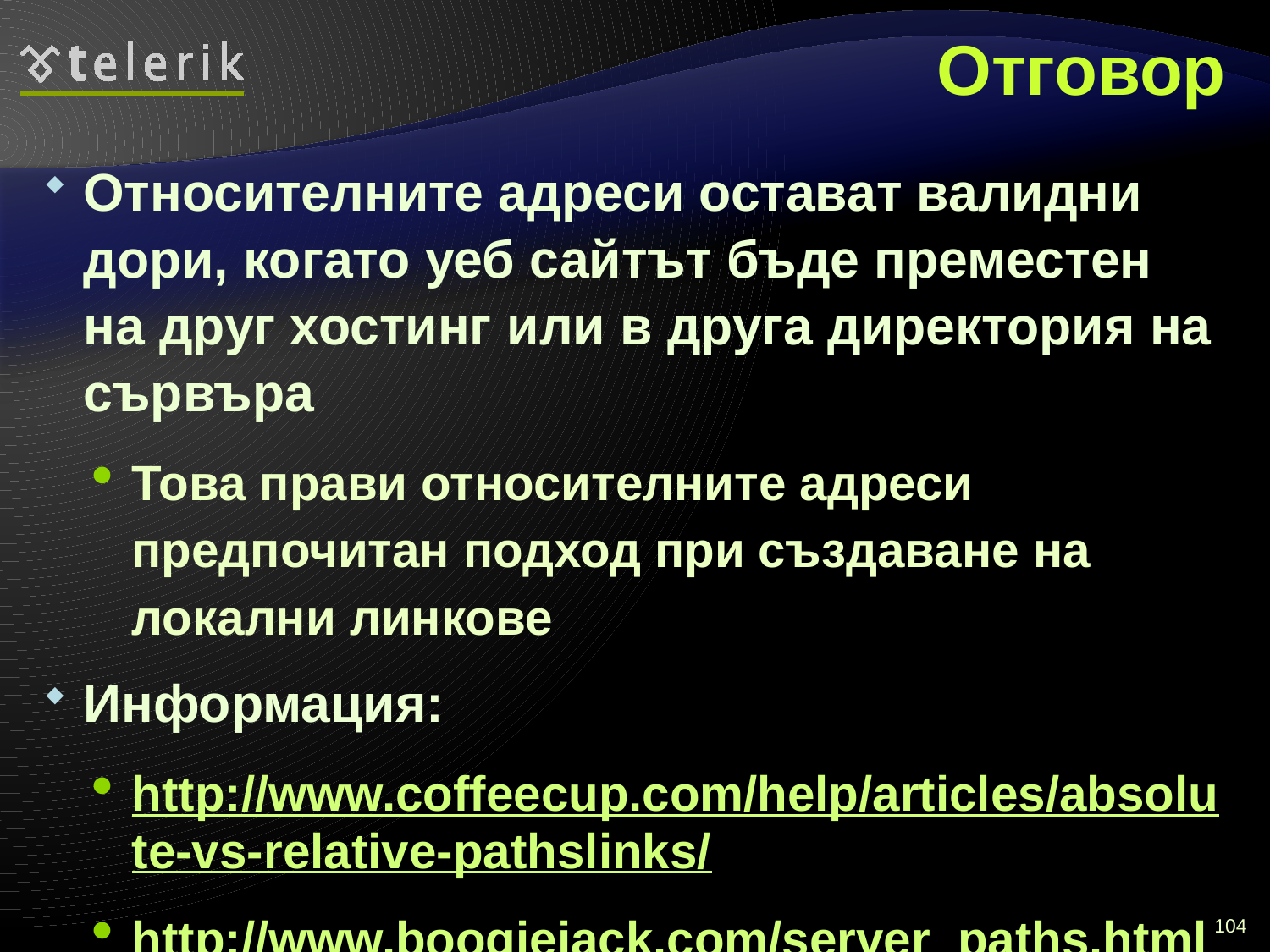

# Отговор
Относителните адреси остават валидни дори, когато уеб сайтът бъде преместен на друг хостинг или в друга директория на сървъра
Това прави относителните адреси предпочитан подход при създаване на локални линкове
Информация:
http://www.coffeecup.com/help/articles/absolute-vs-relative-pathslinks/
http://www.boogiejack.com/server_paths.html
104